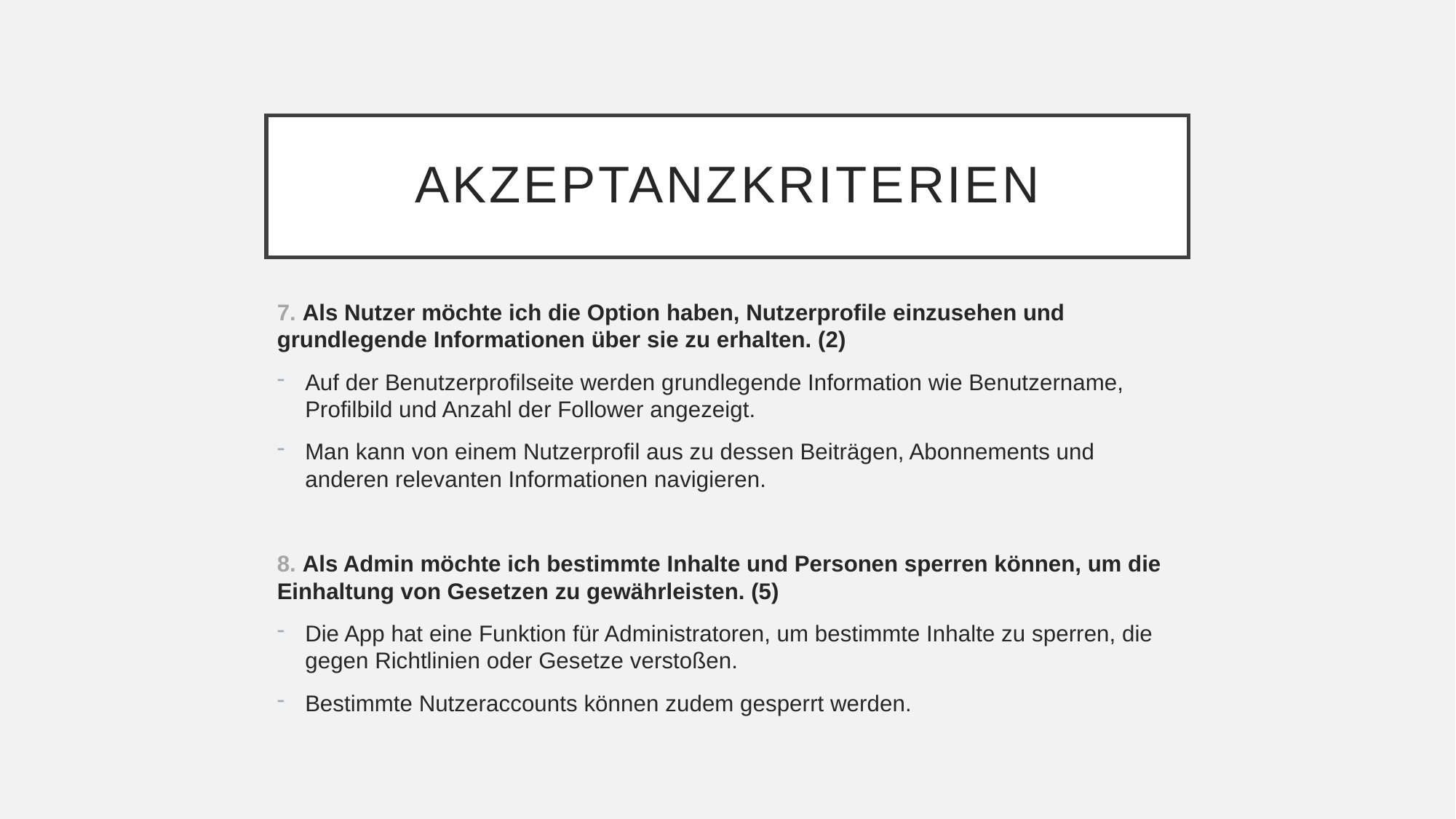

Akzeptanzkriterien
7. Als Nutzer möchte ich die Option haben, Nutzerprofile einzusehen und grundlegende Informationen über sie zu erhalten. (2)
Auf der Benutzerprofilseite werden grundlegende Information wie Benutzername, Profilbild und Anzahl der Follower angezeigt.
Man kann von einem Nutzerprofil aus zu dessen Beiträgen, Abonnements und anderen relevanten Informationen navigieren.

8. Als Admin möchte ich bestimmte Inhalte und Personen sperren können, um die Einhaltung von Gesetzen zu gewährleisten. (5)
Die App hat eine Funktion für Administratoren, um bestimmte Inhalte zu sperren, die gegen Richtlinien oder Gesetze verstoßen.
Bestimmte Nutzeraccounts können zudem gesperrt werden.